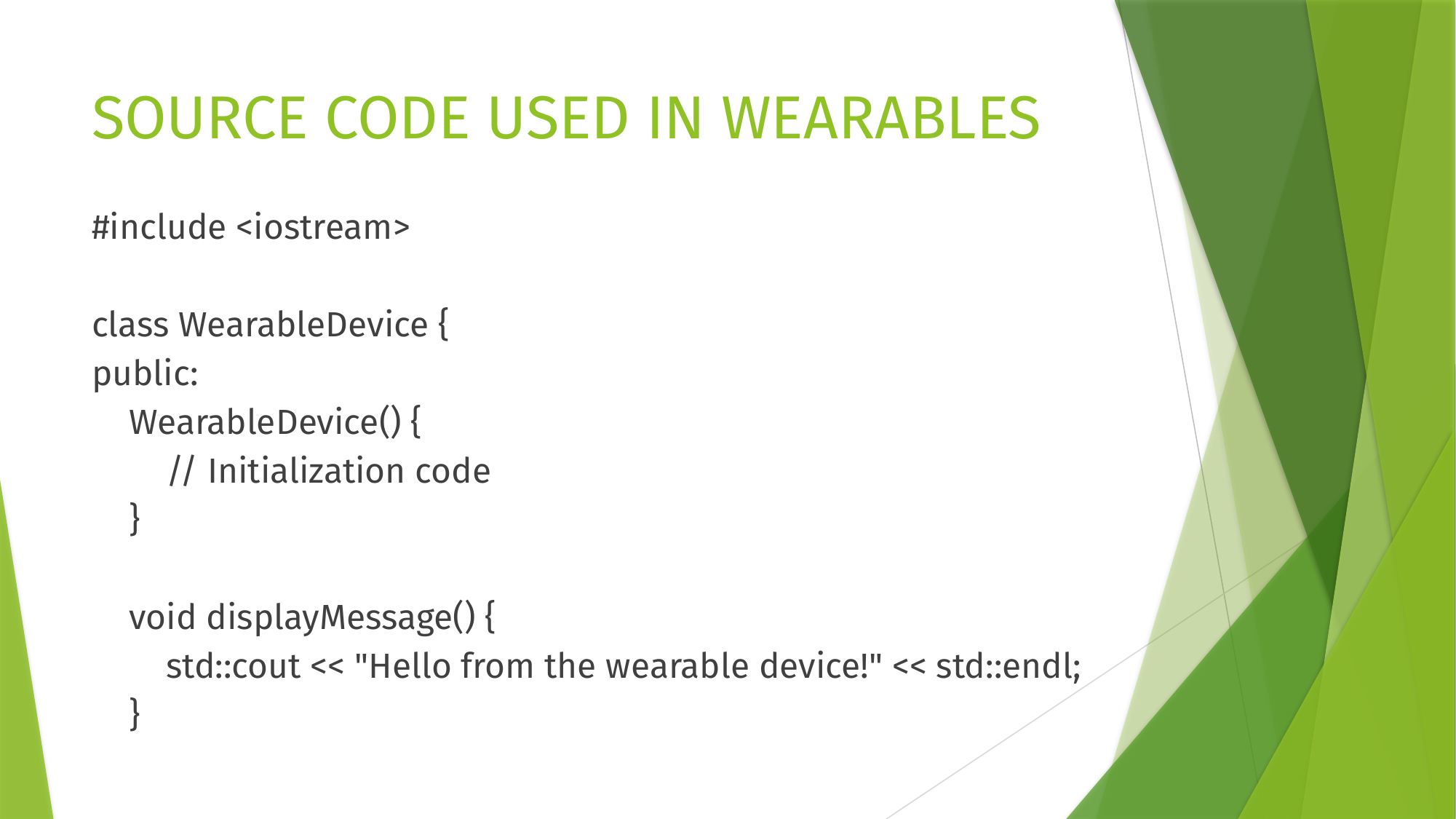

# SOURCE CODE USED IN WEARABLES
#include <iostream>

class WearableDevice {
public:
    WearableDevice() {
        // Initialization code
    }

    void displayMessage() {
        std::cout << "Hello from the wearable device!" << std::endl;
    }